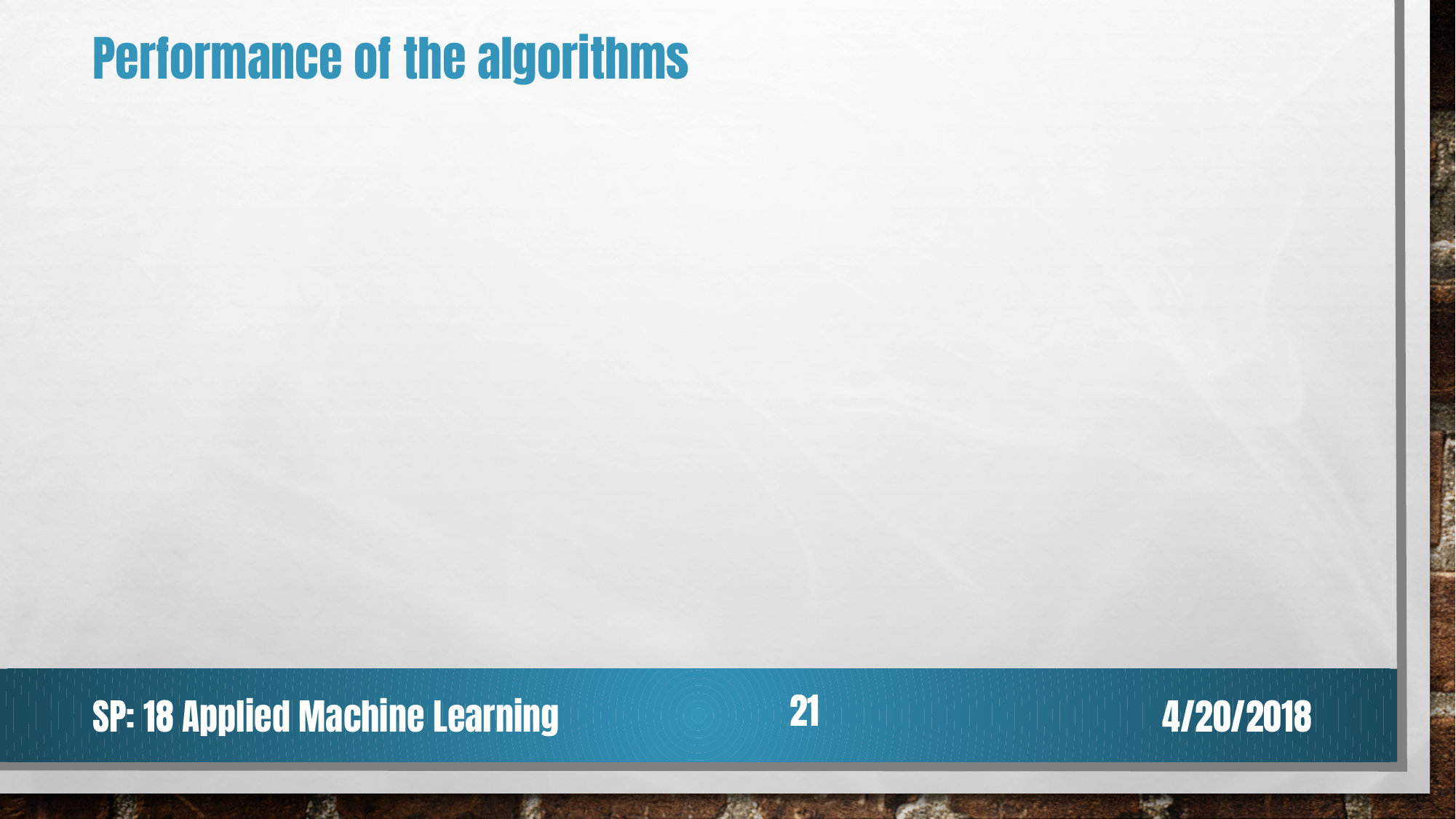

# Performance of the algorithms

SP: 18 Applied Machine Learning
21
4/20/2018